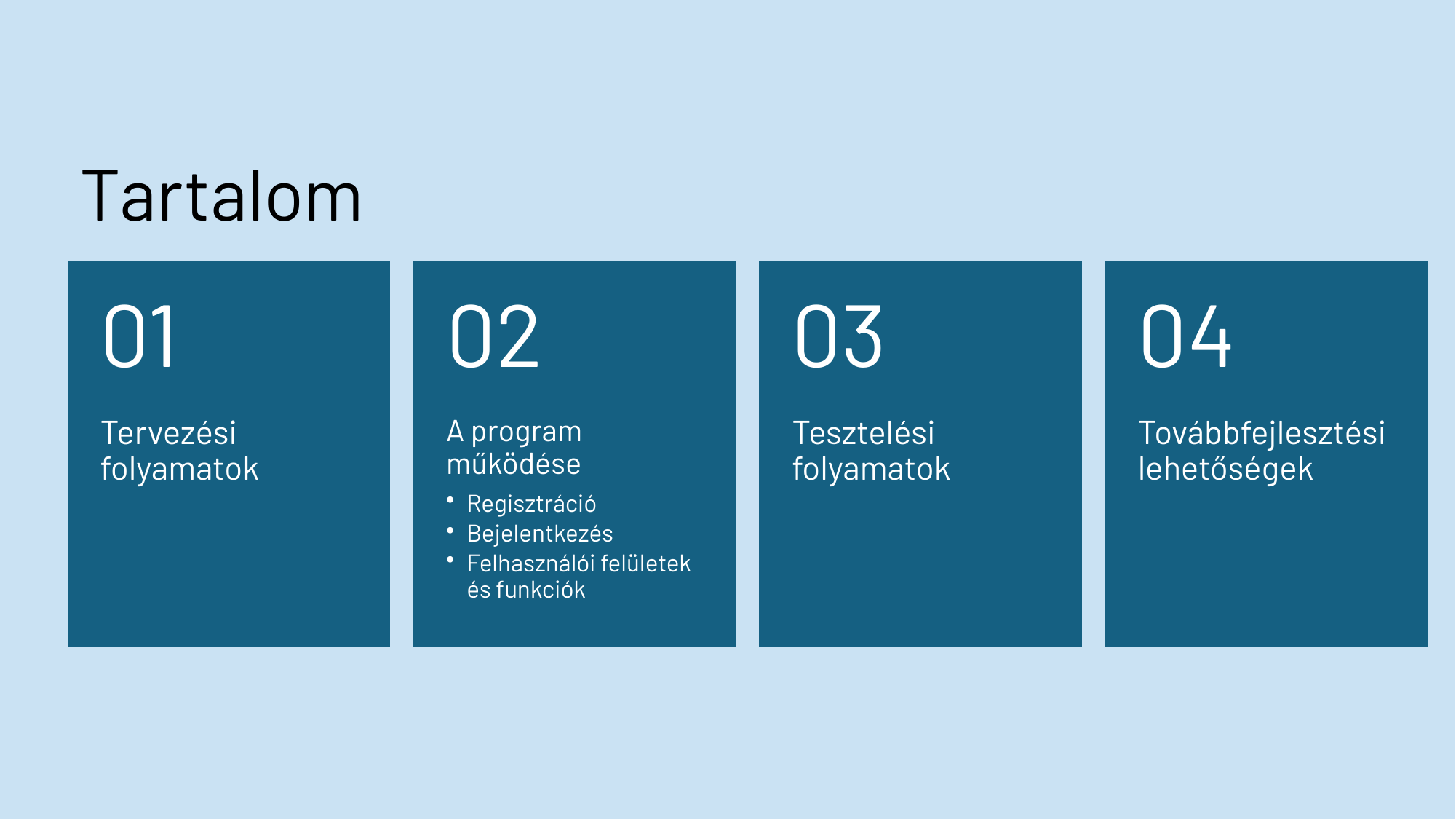

# Tartalom
Tervezési folyamatok
01
A program működése
Regisztráció
Bejelentkezés
Felhasználói felületek és funkciók
02
Tesztelési folyamatok
03
Továbbfejlesztési lehetőségek
04